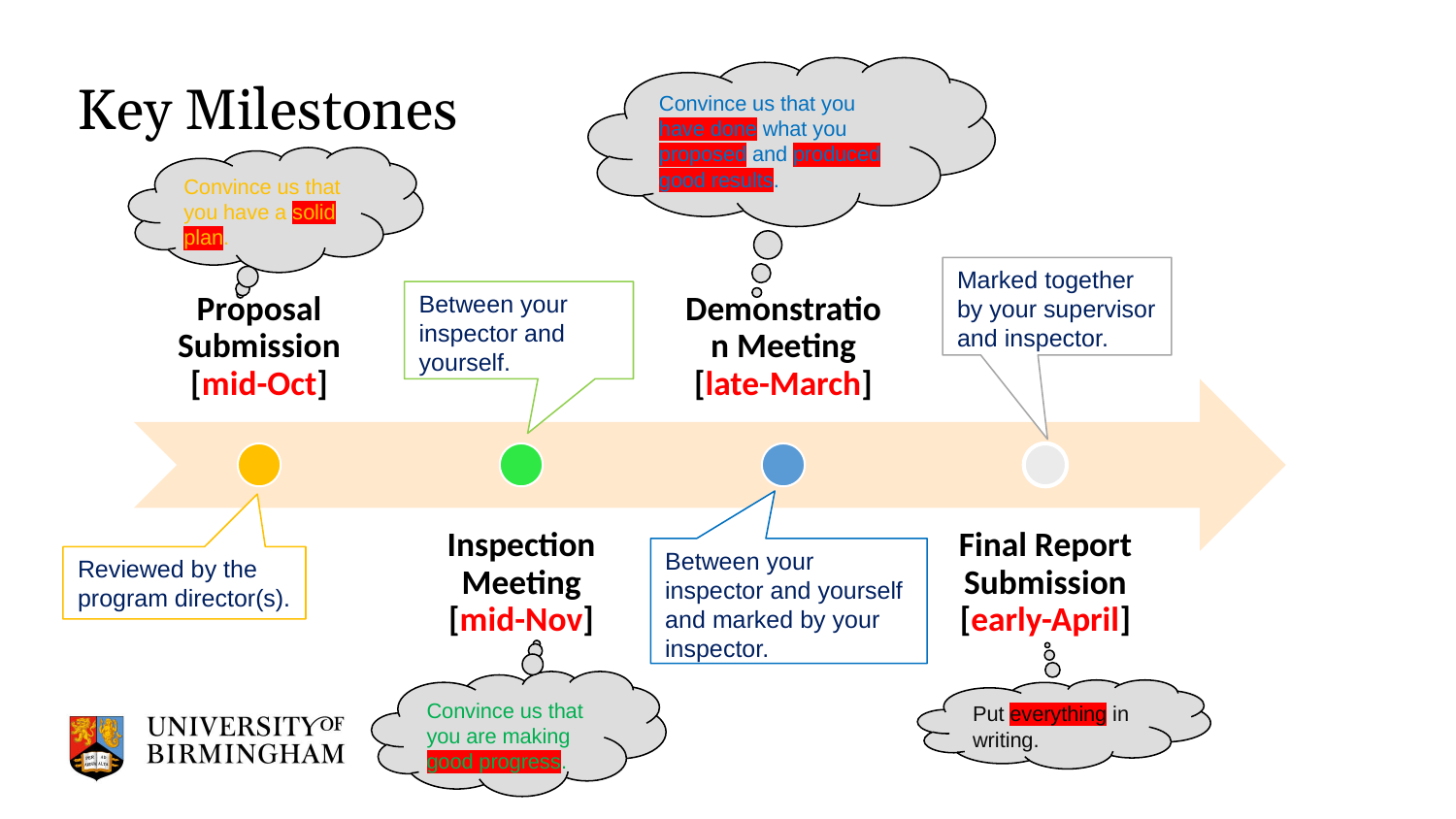

Convince us that you have done what you proposed and produced good results.
# Key Milestones
Convince us that you have a solid plan.
Proposal Submission
[mid-Oct]
Inspection Meeting
[mid-Nov]
Demonstration Meeting
[late-March]
Final Report Submission
[early-April]
Marked together by your supervisor and inspector.
Between your inspector and yourself.
Between your inspector and yourself and marked by your inspector.
Reviewed by the program director(s).
Convince us that you are making good progress.
Put everything in writing.